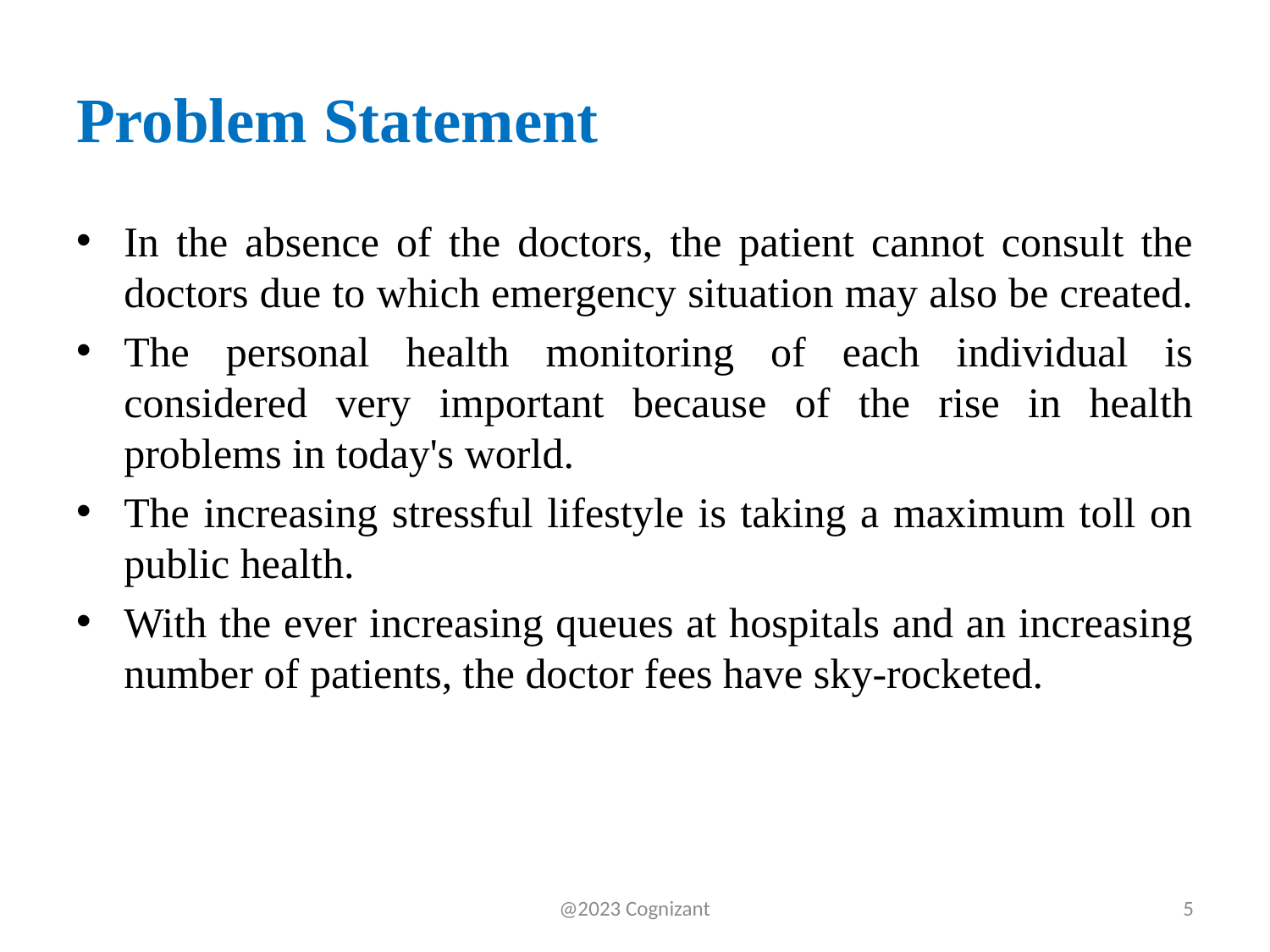

# Problem Statement
In the absence of the doctors, the patient cannot consult the doctors due to which emergency situation may also be created.
The personal health monitoring of each individual is considered very important because of the rise in health problems in today's world.
The increasing stressful lifestyle is taking a maximum toll on public health.
With the ever increasing queues at hospitals and an increasing number of patients, the doctor fees have sky-rocketed.
@2023 Cognizant
5